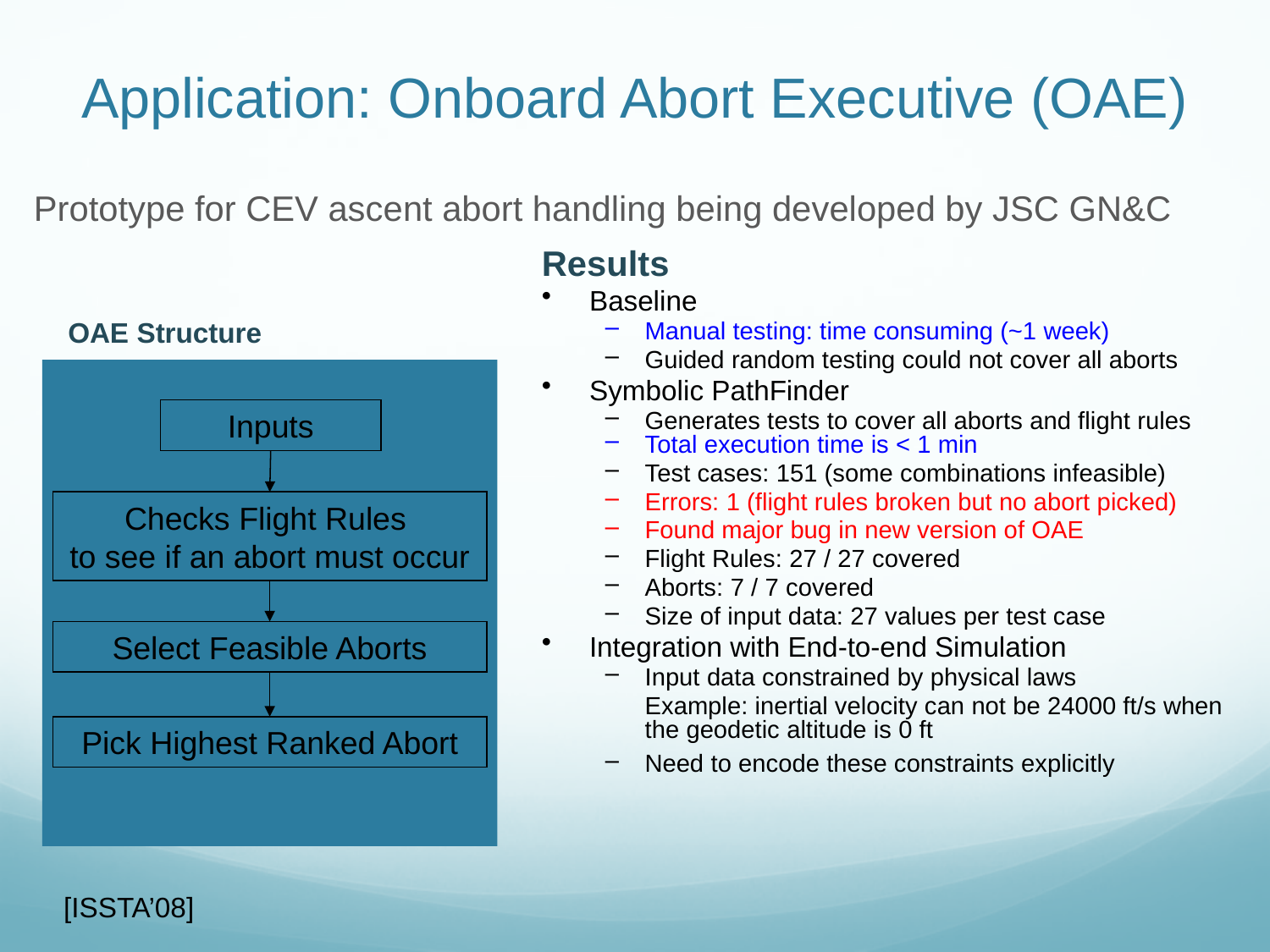

# Application: Onboard Abort Executive (OAE)
Prototype for CEV ascent abort handling being developed by JSC GN&C
Results
Baseline
Manual testing: time consuming (~1 week)
Guided random testing could not cover all aborts
Symbolic PathFinder
Generates tests to cover all aborts and flight rules
Total execution time is < 1 min
Test cases: 151 (some combinations infeasible)
Errors: 1 (flight rules broken but no abort picked)
Found major bug in new version of OAE
Flight Rules: 27 / 27 covered
Aborts: 7 / 7 covered
Size of input data: 27 values per test case
Integration with End-to-end Simulation
Input data constrained by physical laws
	Example: inertial velocity can not be 24000 ft/s when the geodetic altitude is 0 ft
Need to encode these constraints explicitly
OAE Structure

Inputs
Checks Flight Rules
to see if an abort must occur
Select Feasible Aborts
Pick Highest Ranked Abort
[ISSTA’08]